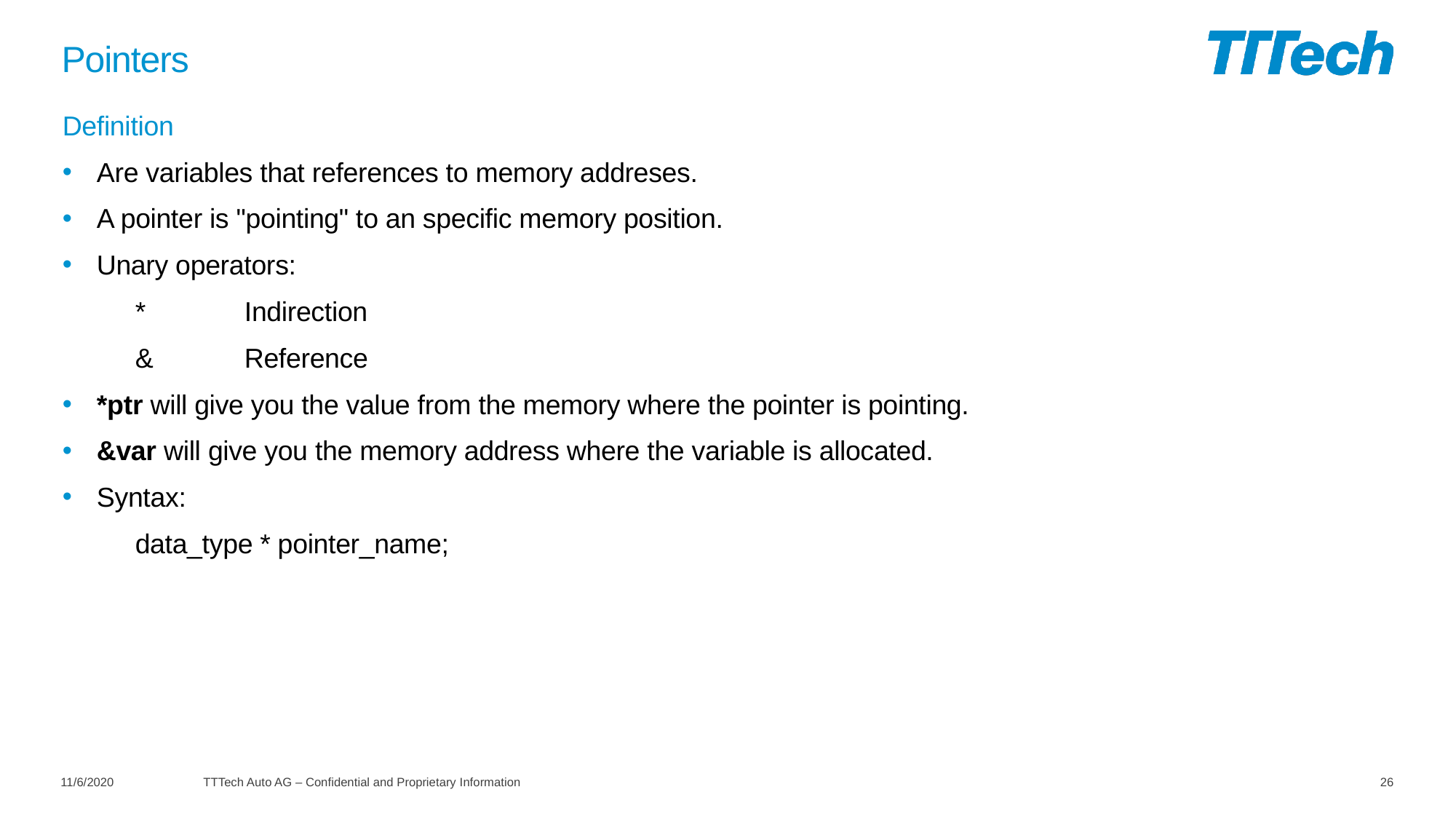

# Pointers
Definition
Are variables that references to memory addreses.
A pointer is "pointing" to an specific memory position.
Unary operators:
*	Indirection
&	Reference
*ptr will give you the value from the memory where the pointer is pointing.
&var will give you the memory address where the variable is allocated.
Syntax:
data_type * pointer_name;

11/6/2020
TTTech Auto AG – Confidential and Proprietary Information
26